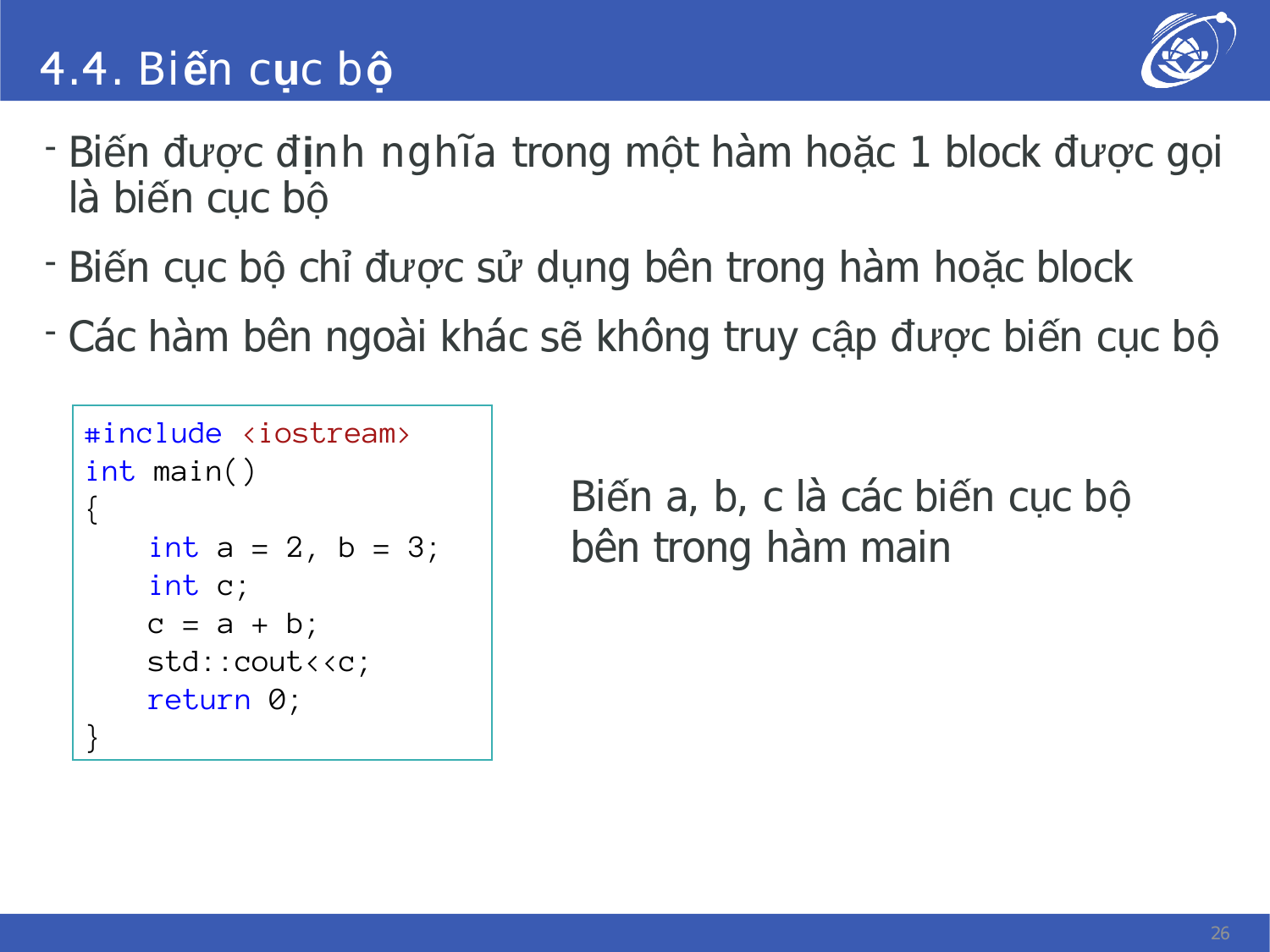

# 4.4. Biến cục bộ
Biến được định nghĩa trong một hàm hoặc 1 block được gọi là biến cục bộ
Biến cục bộ chỉ được sử dụng bên trong hàm hoặc block
Các hàm bên ngoài khác sẽ không truy cập được biến cục bộ

#include <iostream>
int main()
{
int a = 2, b = 3;
int c;
c = a + b;
std::cout<<c;
return 0;
}
Biến a, b, c là các biến cục bộ bên trong hàm main
26